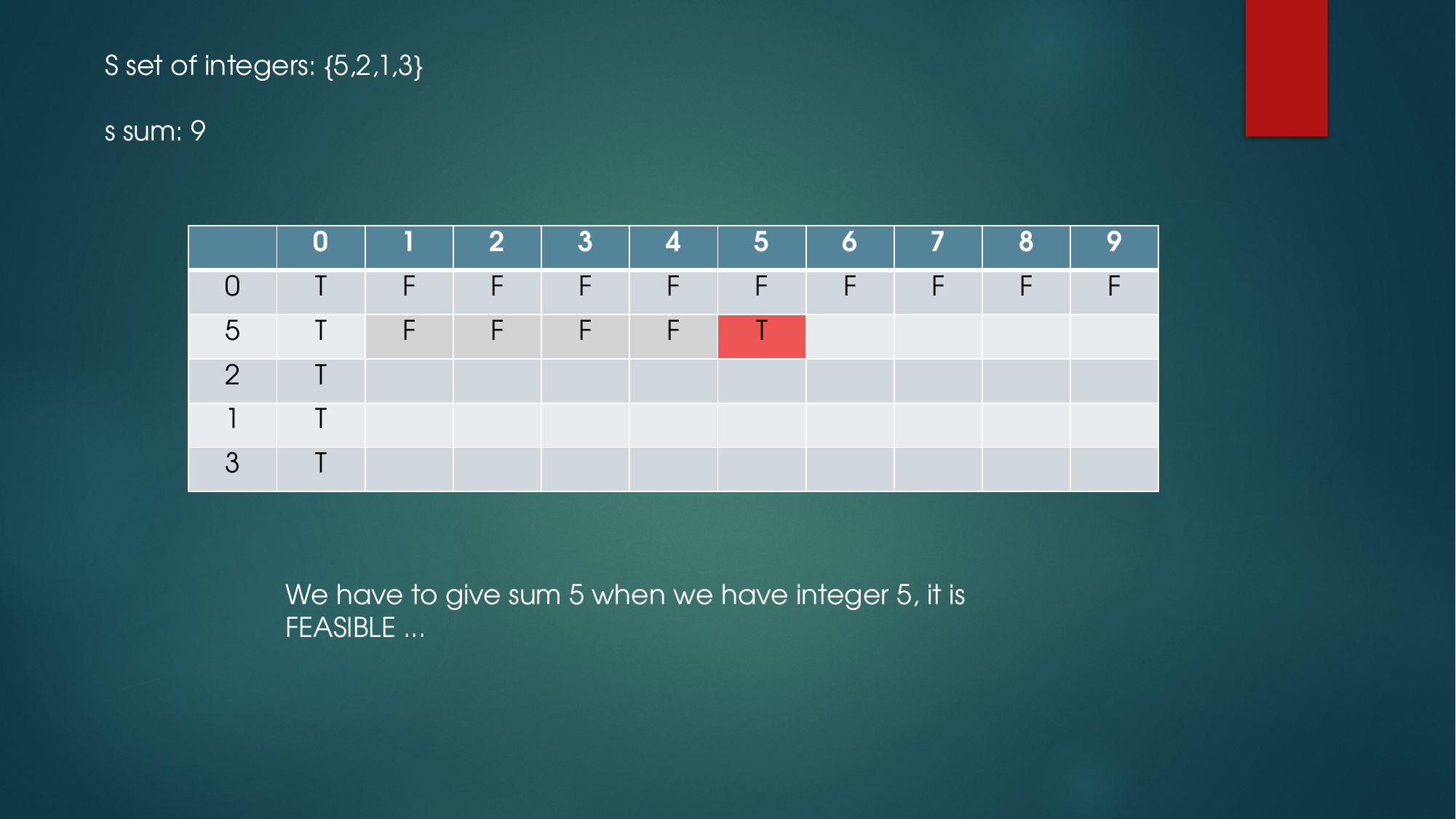

S set of integers: {5,2,1,3}

s sum: 9
|  | 0 | 1 | 2 | 3 | 4 | 5 | 6 | 7 | 8 | 9 |
| --- | --- | --- | --- | --- | --- | --- | --- | --- | --- | --- |
| 0 | T | F | F | F | F | F | F | F | F | F |
| 5 | T | F | F | F | F | T |  |  |  |  |
| 2 | T |  |  |  |  |  |  |  |  |  |
| 1 | T |  |  |  |  |  |  |  |  |  |
| 3 | T |  |  |  |  |  |  |  |  |  |
We have to give sum 5 when we have integer 5, it is
FEASIBLE ...